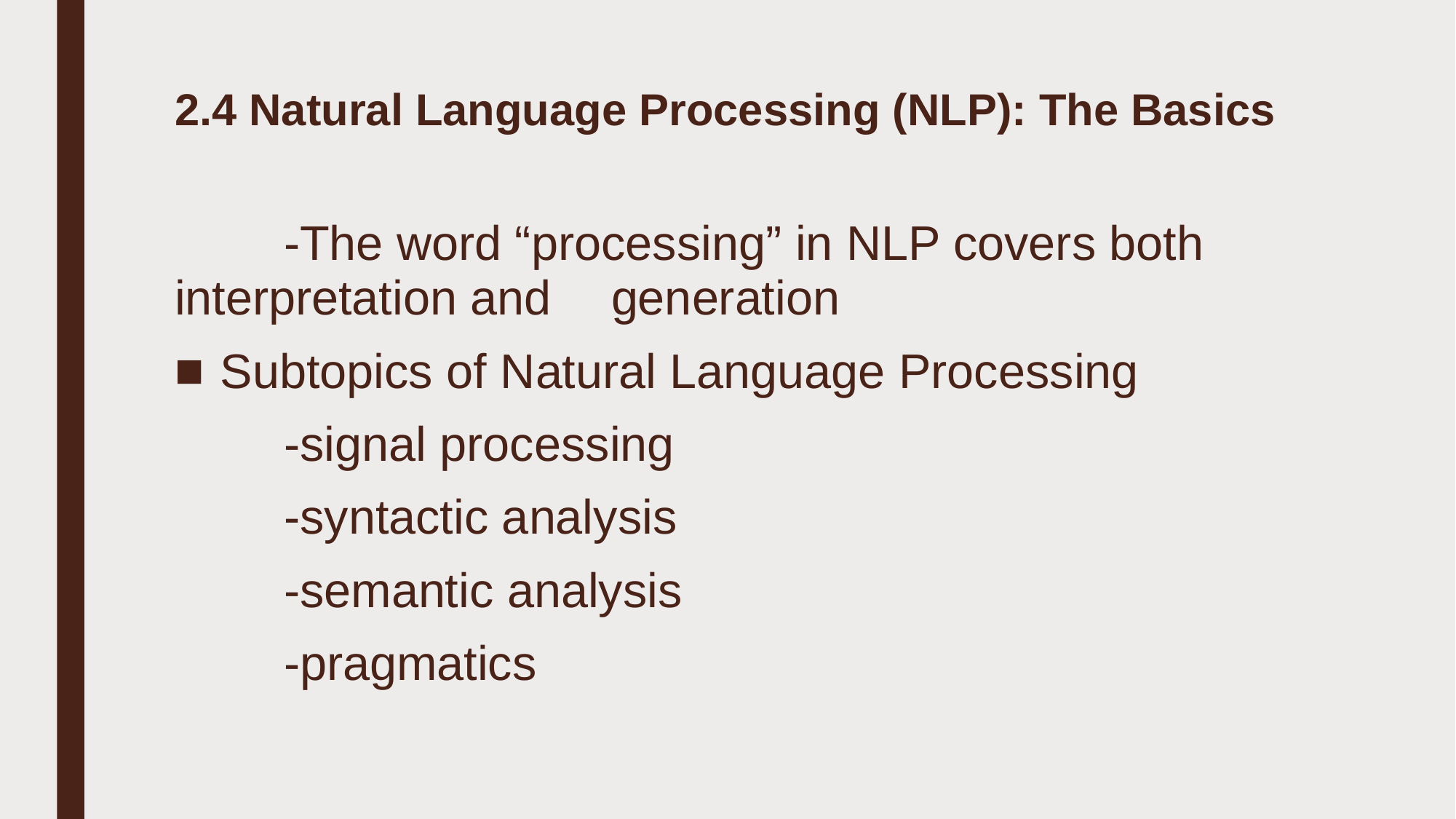

# 2.4 Natural Language Processing (NLP): The Basics
	-The word “processing” in NLP covers both interpretation and 	generation
Subtopics of Natural Language Processing
	-signal processing
	-syntactic analysis
	-semantic analysis
	-pragmatics